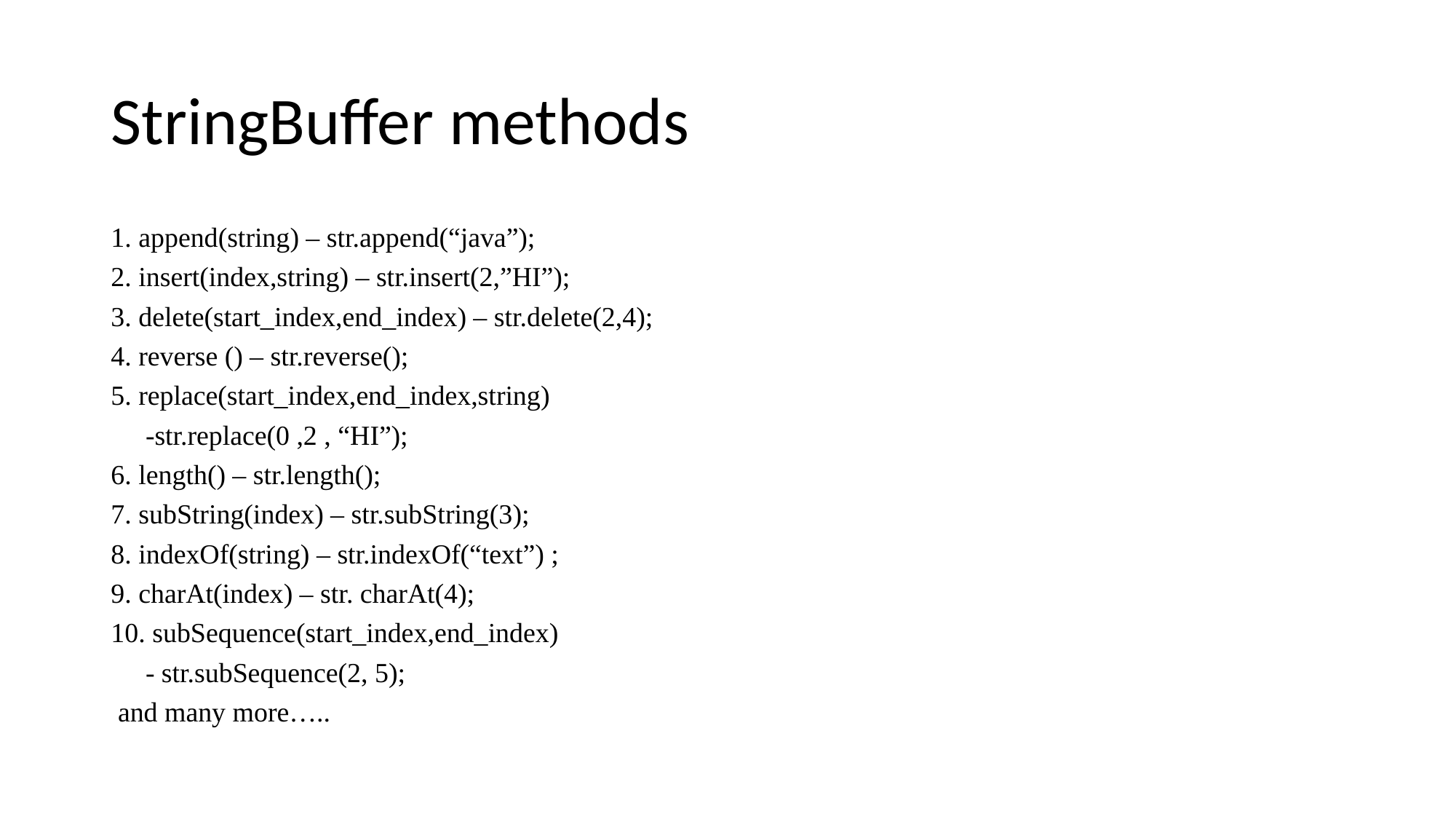

# StringBuffer methods
1. append(string) – str.append(“java”);
2. insert(index,string) – str.insert(2,”HI”);
3. delete(start_index,end_index) – str.delete(2,4);
4. reverse () – str.reverse();
5. replace(start_index,end_index,string)
     -str.replace(0 ,2 , “HI”);
6. length() – str.length();
7. subString(index) – str.subString(3);
8. indexOf(string) – str.indexOf(“text”) ;
9. charAt(index) – str. charAt(4);
10. subSequence(start_index,end_index)
     - str.subSequence(2, 5);
 and many more…..